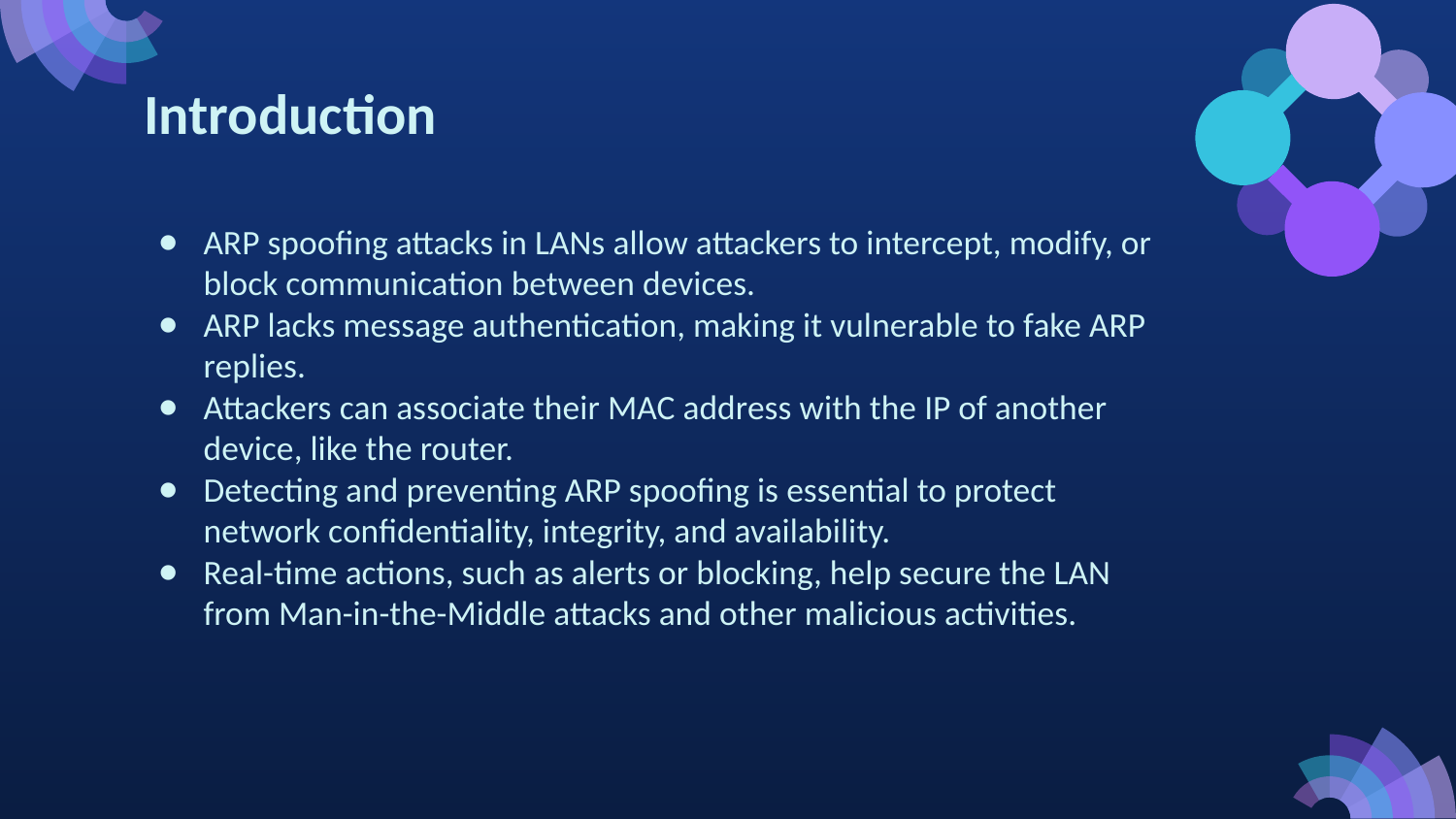

# Introduction

ARP spoofing attacks in LANs allow attackers to intercept, modify, or block communication between devices.
ARP lacks message authentication, making it vulnerable to fake ARP replies.
Attackers can associate their MAC address with the IP of another device, like the router.
Detecting and preventing ARP spoofing is essential to protect network confidentiality, integrity, and availability.
Real-time actions, such as alerts or blocking, help secure the LAN from Man-in-the-Middle attacks and other malicious activities.